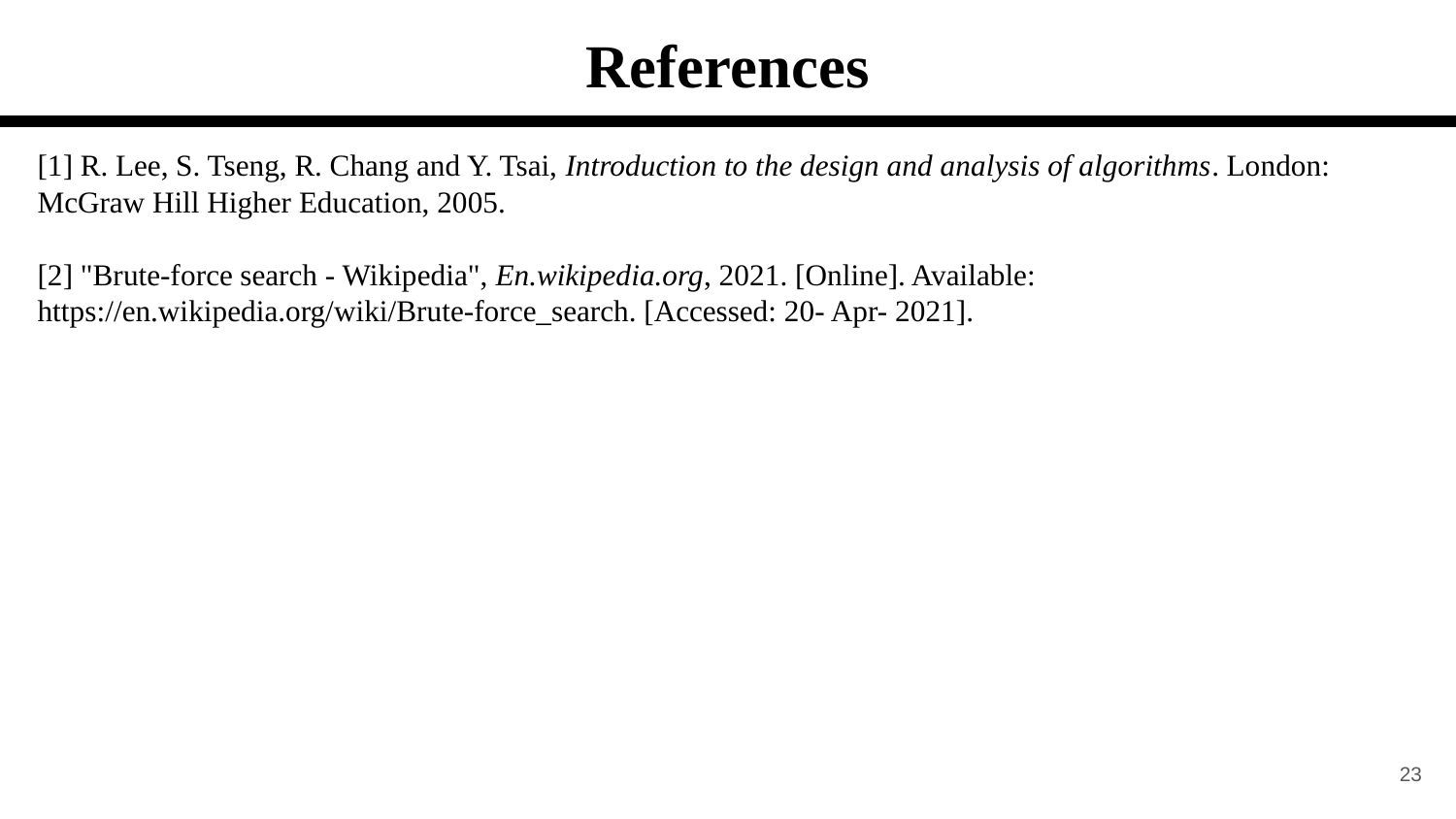

# References
[1] R. Lee, S. Tseng, R. Chang and Y. Tsai, Introduction to the design and analysis of algorithms. London: McGraw Hill Higher Education, 2005.

[2] "Brute-force search - Wikipedia", En.wikipedia.org, 2021. [Online]. Available: https://en.wikipedia.org/wiki/Brute-force_search. [Accessed: 20- Apr- 2021].
23